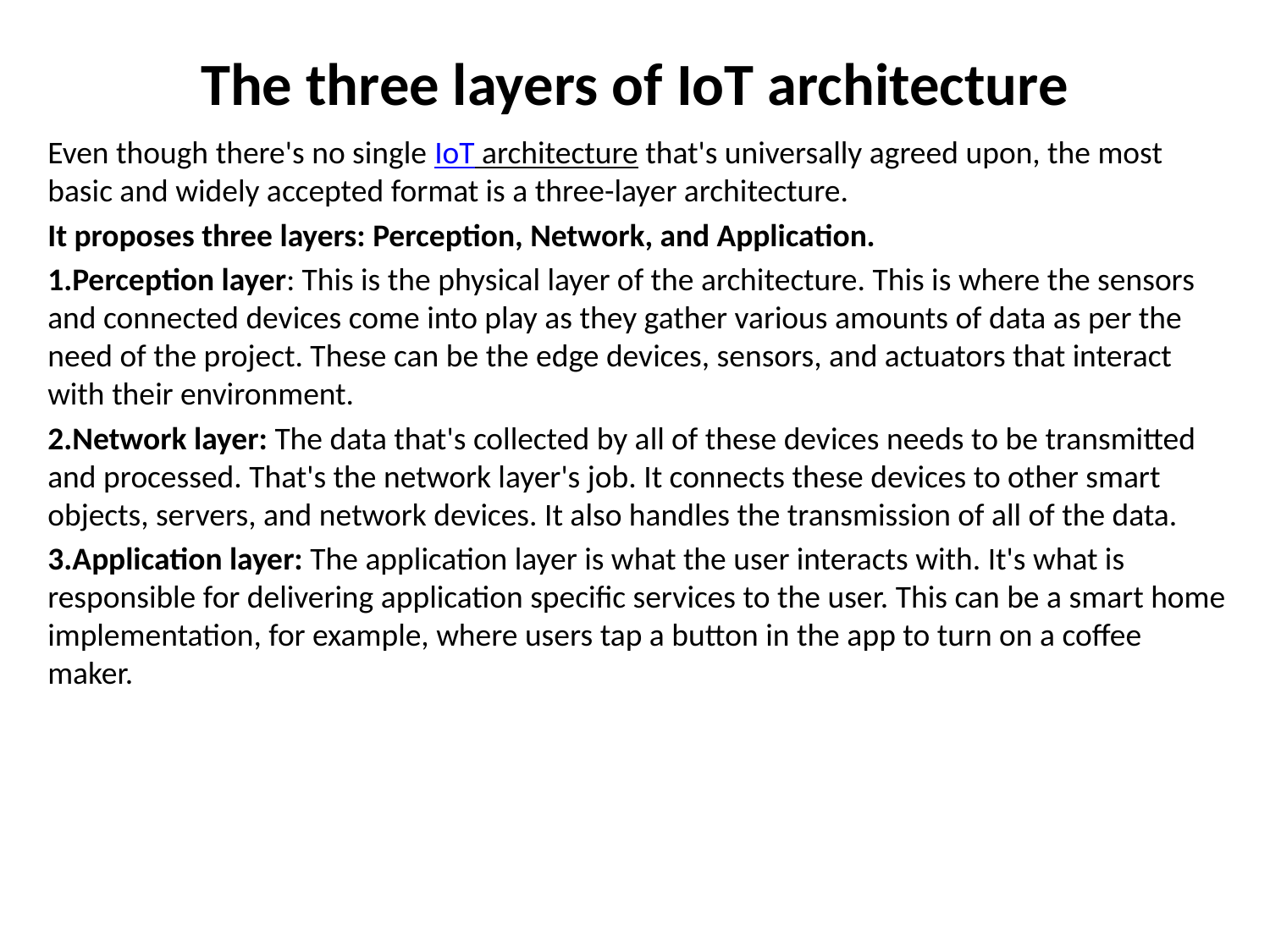

# The three layers of IoT architecture
Even though there's no single IoT architecture that's universally agreed upon, the most basic and widely accepted format is a three-layer architecture.
It proposes three layers: Perception, Network, and Application.
1.Perception layer: This is the physical layer of the architecture. This is where the sensors and connected devices come into play as they gather various amounts of data as per the need of the project. These can be the edge devices, sensors, and actuators that interact with their environment.
2.Network layer: The data that's collected by all of these devices needs to be transmitted and processed. That's the network layer's job. It connects these devices to other smart objects, servers, and network devices. It also handles the transmission of all of the data.
3.Application layer: The application layer is what the user interacts with. It's what is responsible for delivering application specific services to the user. This can be a smart home implementation, for example, where users tap a button in the app to turn on a coffee maker.